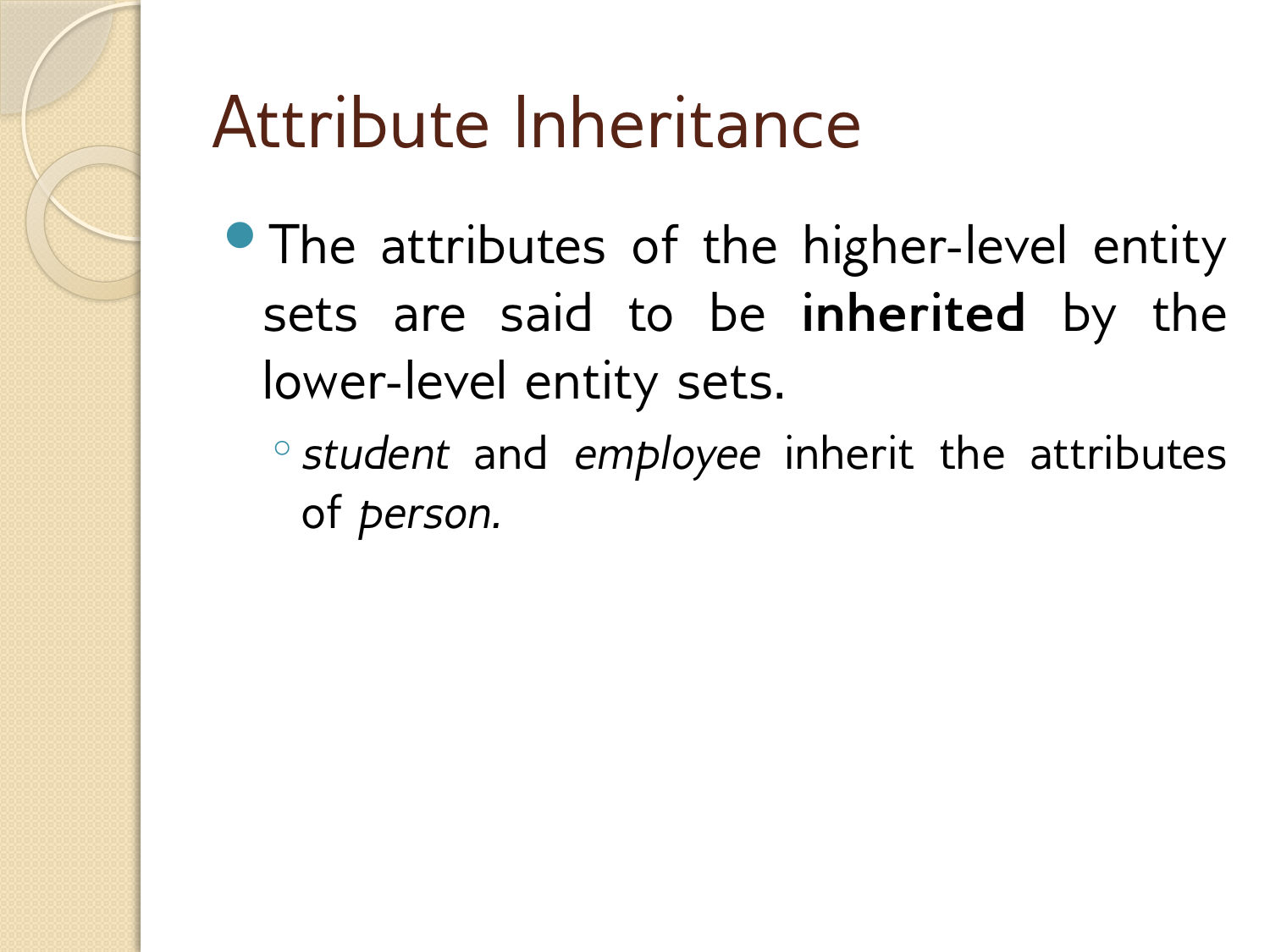

# Attribute Inheritance
The attributes of the higher-level entity sets are said to be inherited by the lower-level entity sets.
student and employee inherit the attributes of person.